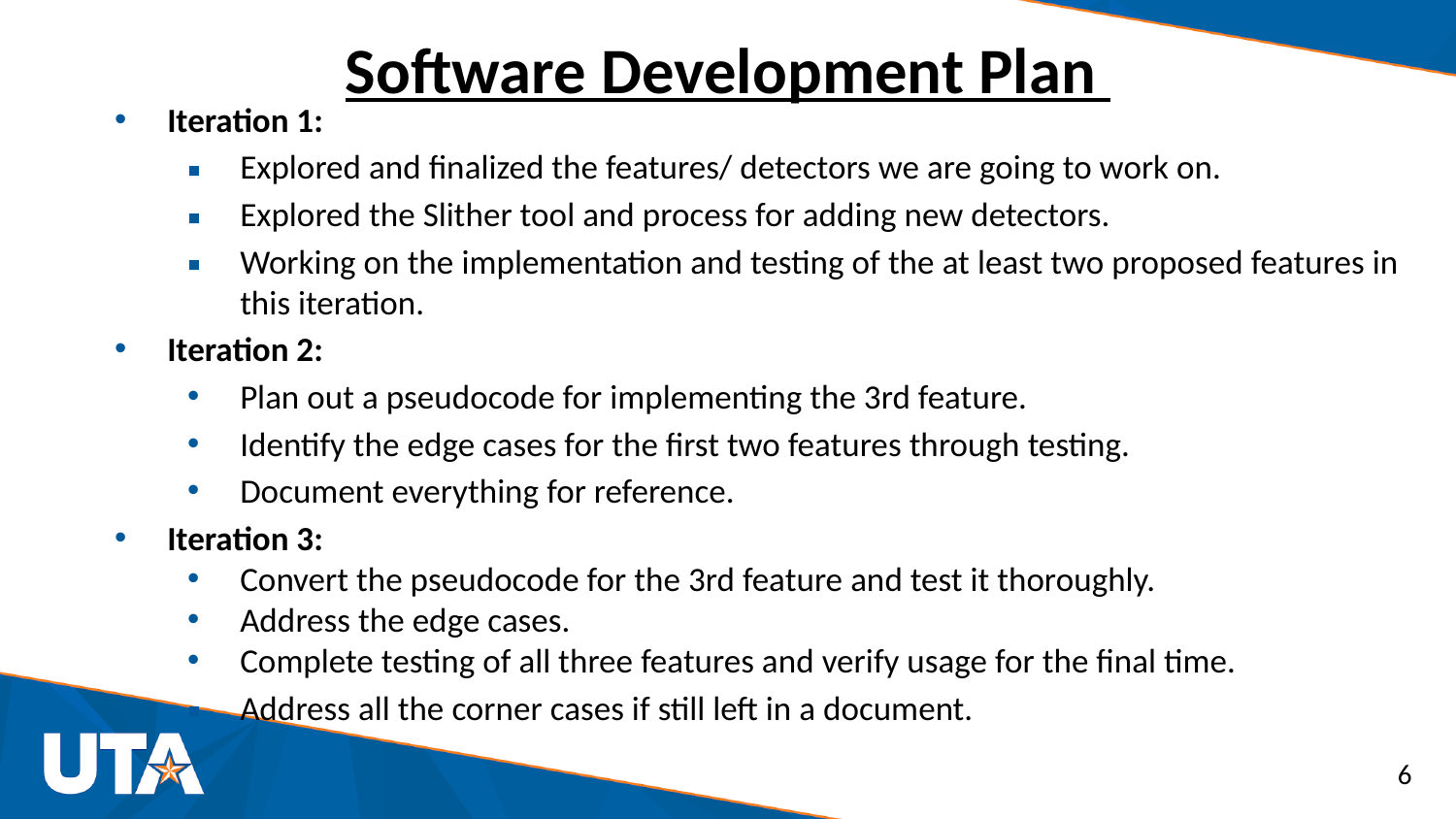

# Software Development Plan
Iteration 1:
Explored and finalized the features/ detectors we are going to work on.
Explored the Slither tool and process for adding new detectors.
Working on the implementation and testing of the at least two proposed features in this iteration.
Iteration 2:
Plan out a pseudocode for implementing the 3rd feature.
Identify the edge cases for the first two features through testing.
Document everything for reference.
Iteration 3:
Convert the pseudocode for the 3rd feature and test it thoroughly.
Address the edge cases.
Complete testing of all three features and verify usage for the final time.
Address all the corner cases if still left in a document.
6